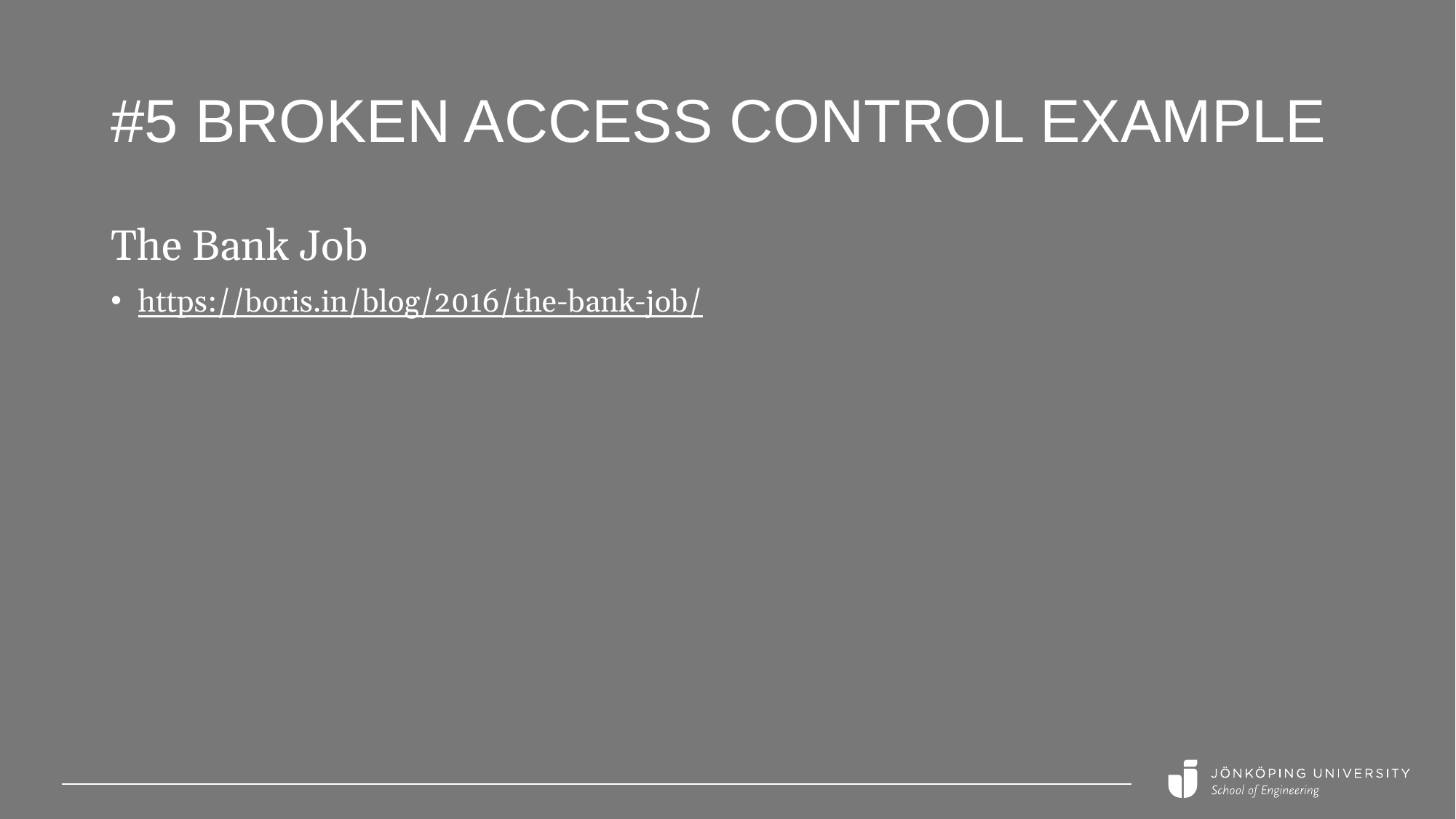

# #5 Broken Access Control example
The Bank Job
https://boris.in/blog/2016/the-bank-job/